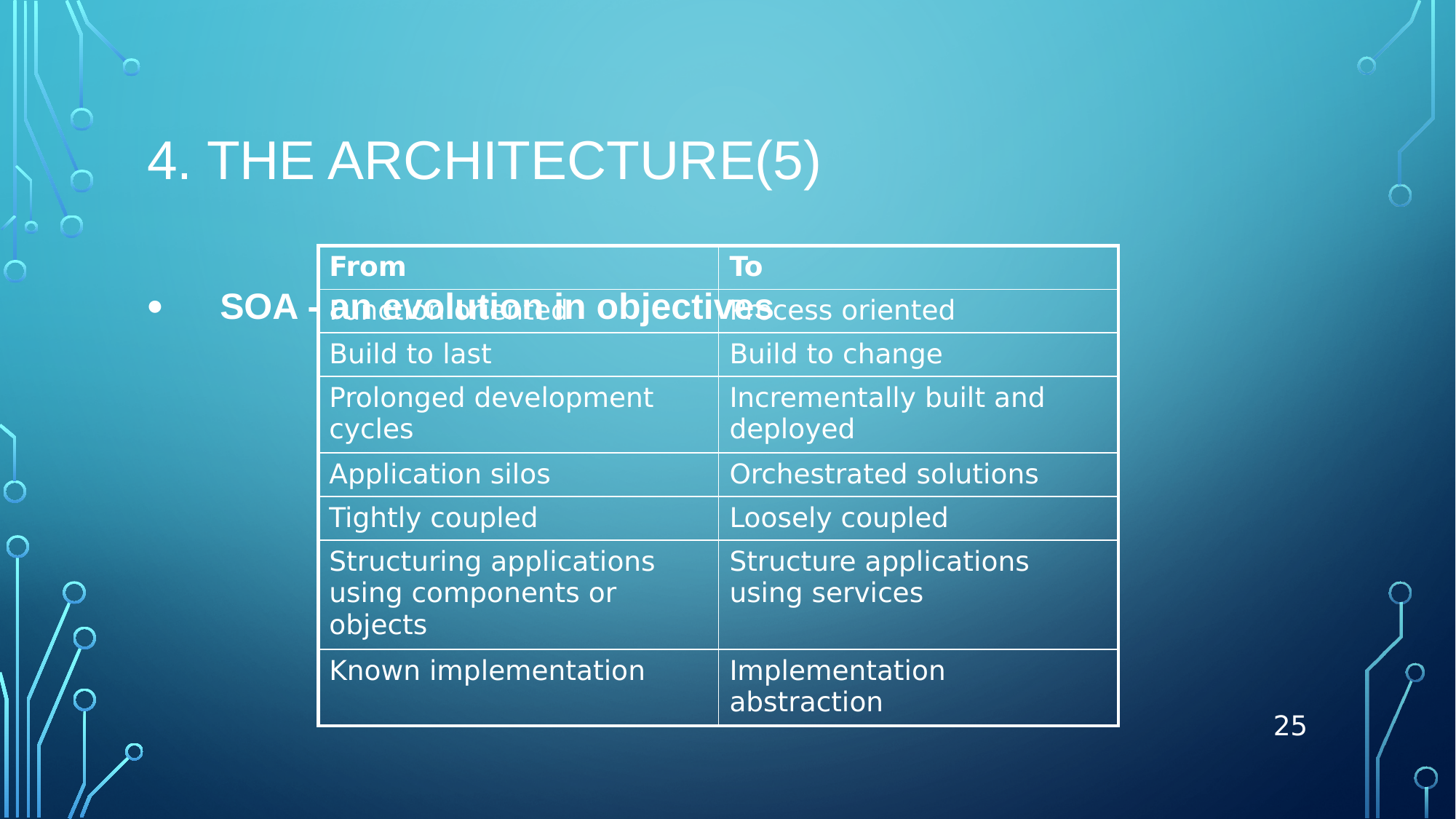

# 4. The Architecture(5)
| From | To |
| --- | --- |
| Function oriented | Process oriented |
| Build to last | Build to change |
| Prolonged development cycles | Incrementally built and deployed |
| Application silos | Orchestrated solutions |
| Tightly coupled | Loosely coupled |
| Structuring applications using components or objects | Structure applications using services |
| Known implementation | Implementation abstraction |
SOA - an evolution in objectives

25